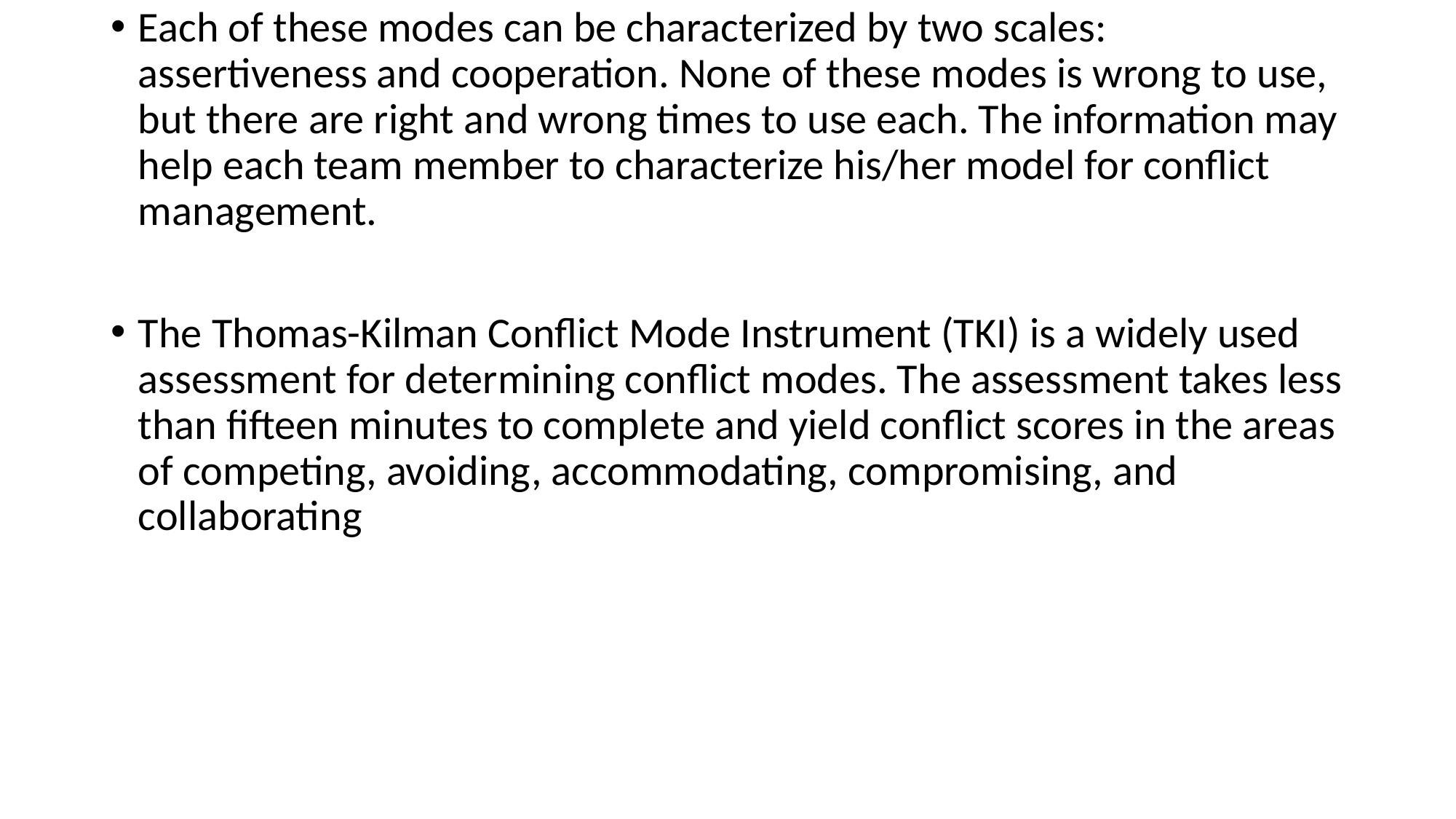

Each of these modes can be characterized by two scales: assertiveness and cooperation. None of these modes is wrong to use, but there are right and wrong times to use each. The information may help each team member to characterize his/her model for conflict management.

The Thomas-Kilman Conflict Mode Instrument (TKI) is a widely used assessment for determining conflict modes. The assessment takes less than fifteen minutes to complete and yield conflict scores in the areas of competing, avoiding, accommodating, compromising, and collaborating